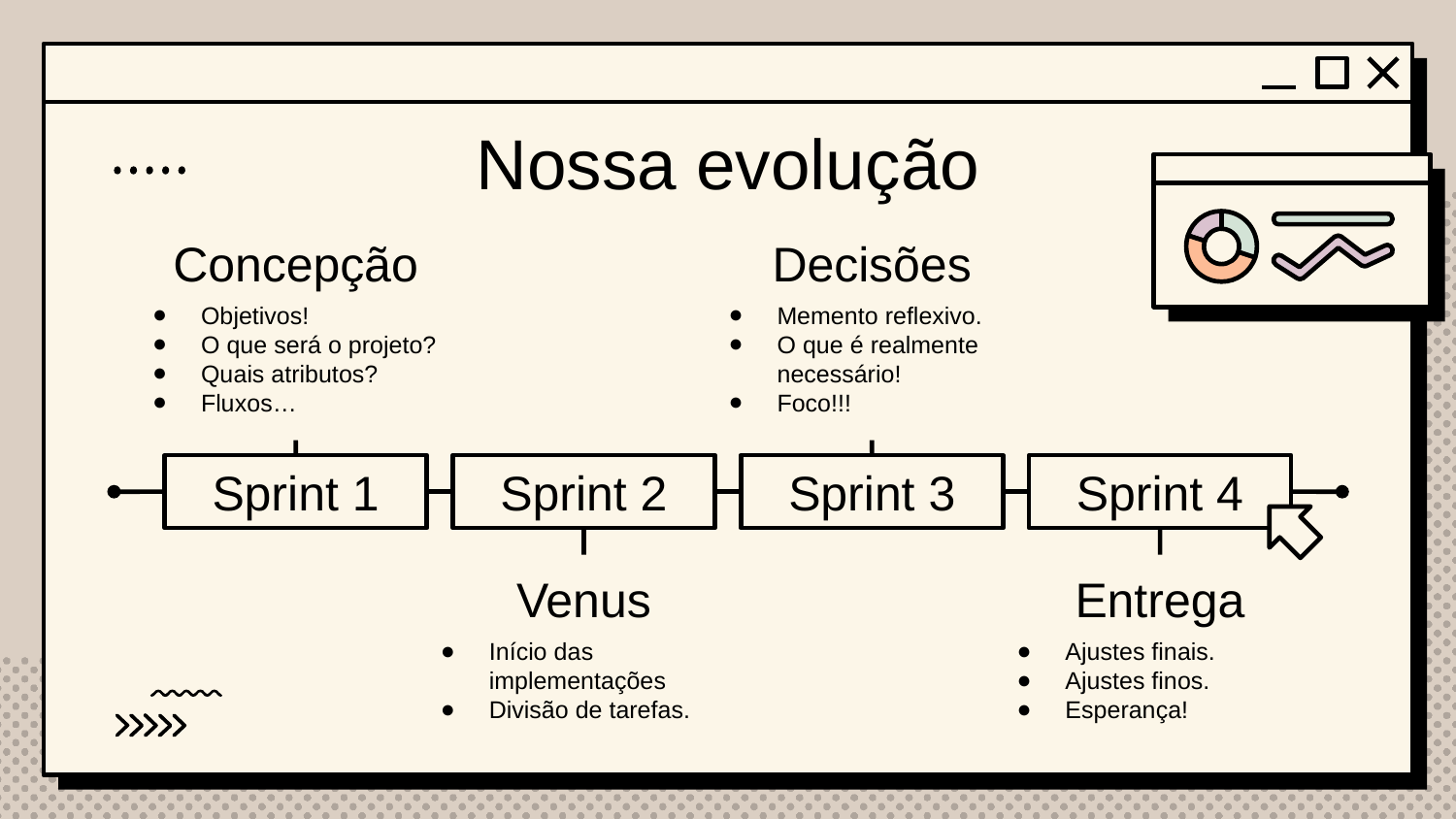

# Nossa evolução

Decisões
Concepção
Objetivos!
O que será o projeto?
Quais atributos?
Fluxos…
Memento reflexivo.
O que é realmente necessário!
Foco!!!
Sprint 1
Sprint 2
Sprint 3
Sprint 4

Venus
Entrega
Início das implementações
Divisão de tarefas.
Ajustes finais.
Ajustes finos.
Esperança!